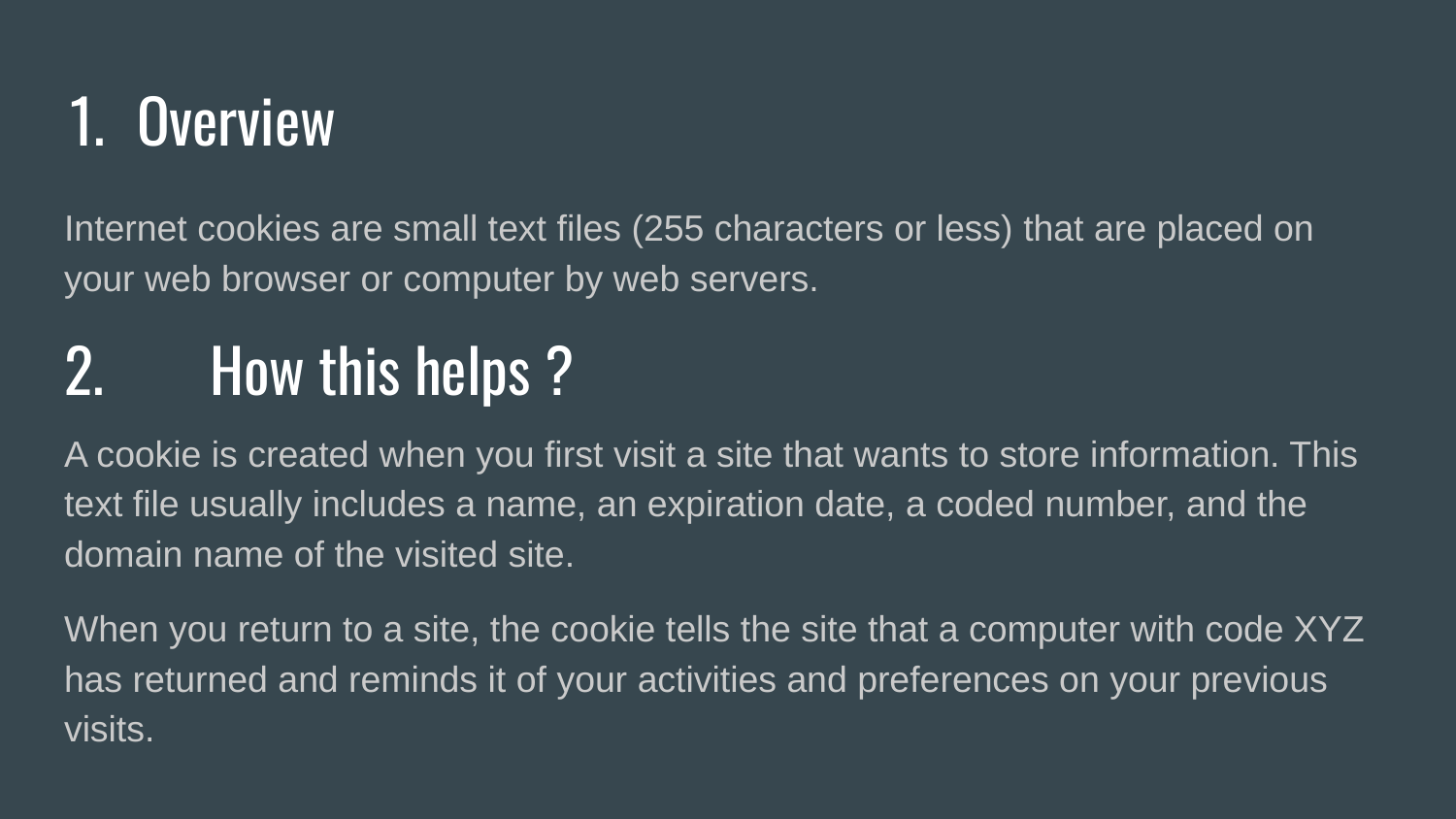

# Overview
Internet cookies are small text files (255 characters or less) that are placed on your web browser or computer by web servers.

2.	How this helps ?
A cookie is created when you first visit a site that wants to store information. This text file usually includes a name, an expiration date, a coded number, and the domain name of the visited site.
When you return to a site, the cookie tells the site that a computer with code XYZ has returned and reminds it of your activities and preferences on your previous visits.